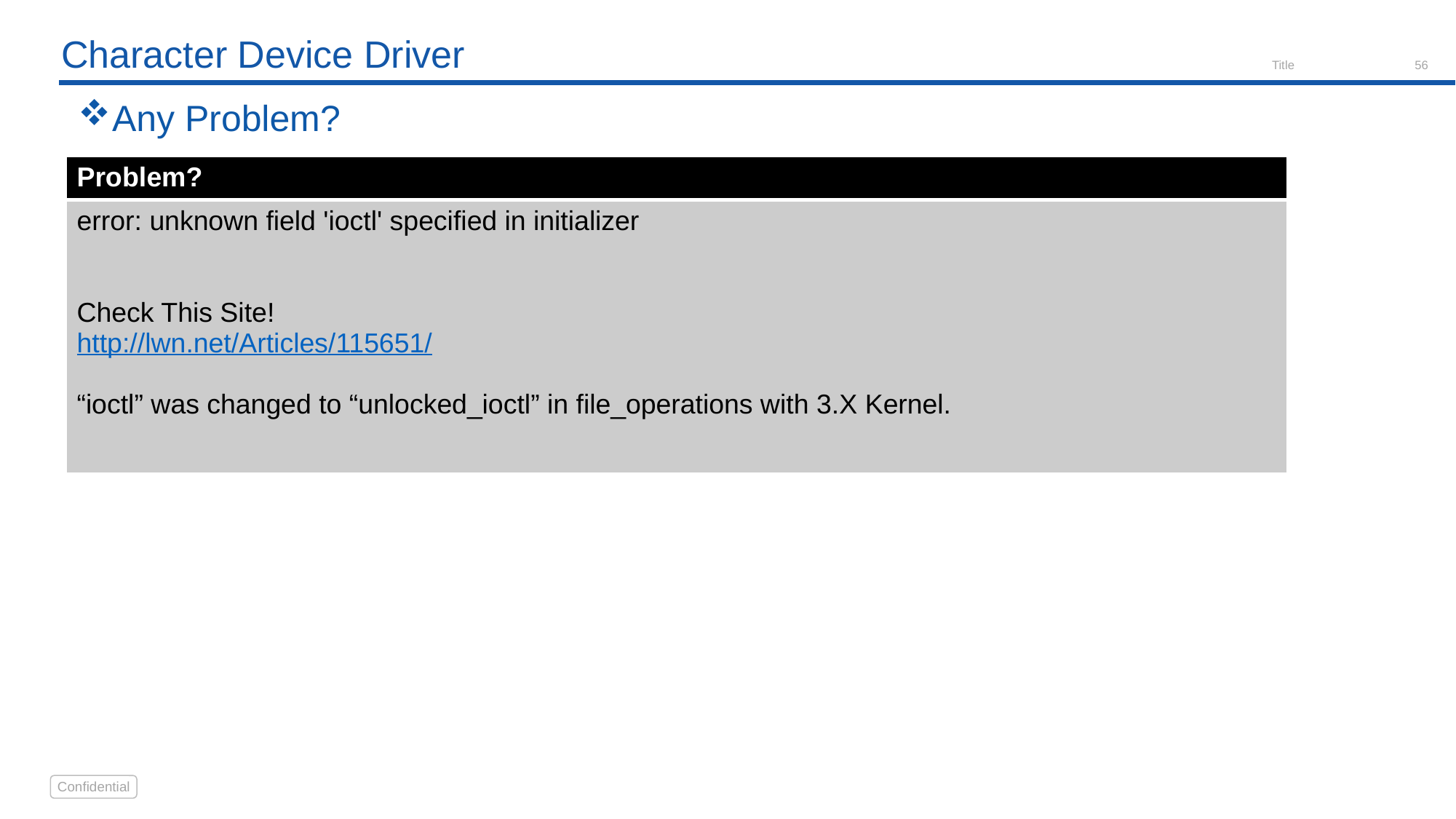

# Character Device Driver
Any Problem?
| Problem? |
| --- |
| error: unknown field 'ioctl' specified in initializer Check This Site! http://lwn.net/Articles/115651/ “ioctl” was changed to “unlocked\_ioctl” in file\_operations with 3.X Kernel. |